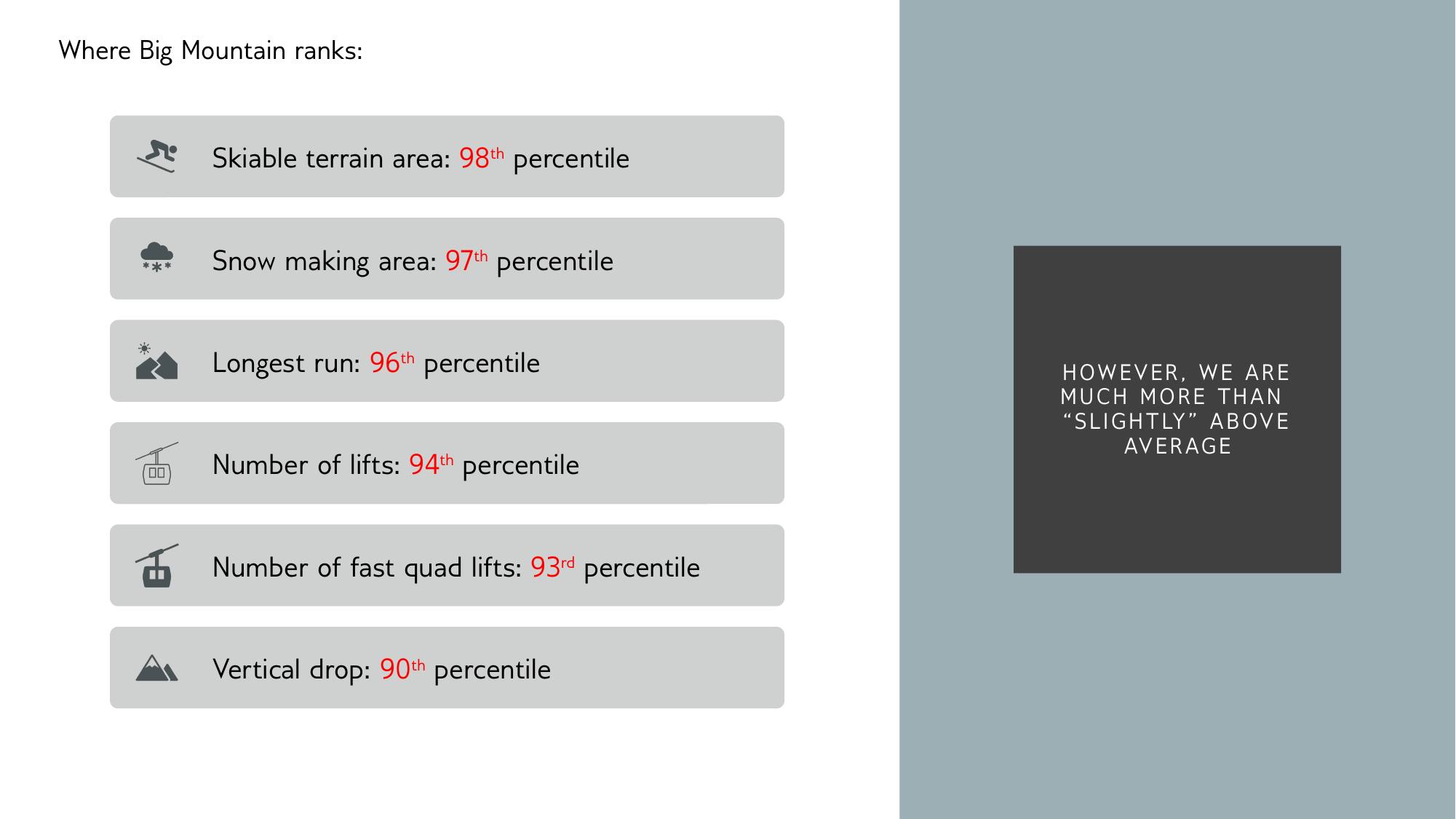

Where Big Mountain ranks:
Skiable terrain area: 98th percentile
Snow making area: 97th percentile
Longest run: 96th percentile
Number of lifts: 94th percentile
Number of fast quad lifts: 93rd percentile
Vertical drop: 90th percentile
# However, we are much more than  “slightly” above Average